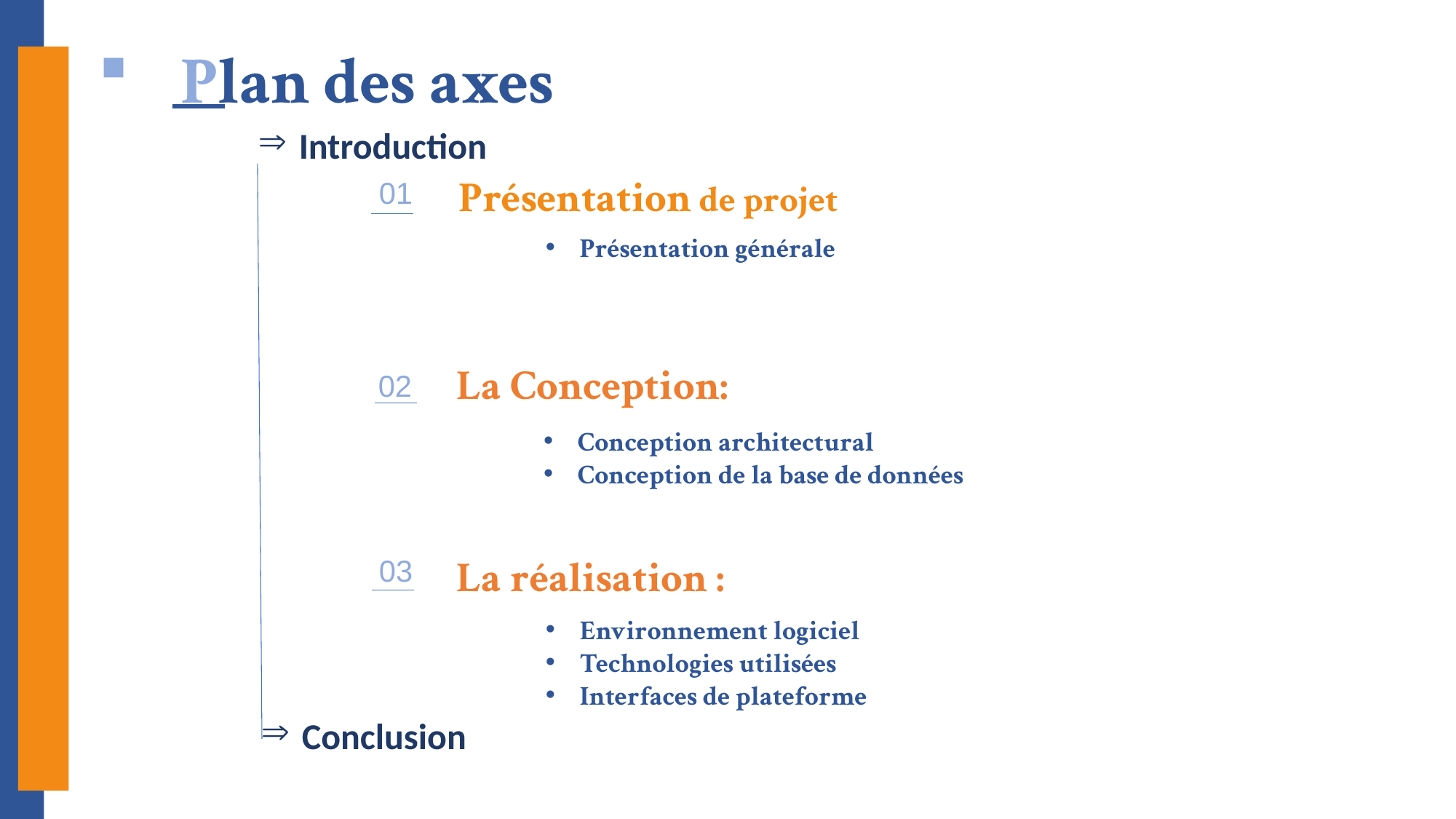

Plan des axes

Introduction
Présentation de projet
01
Présentation générale
La Conception:
02
Conception architectural
Conception de la base de données
La réalisation :
03
Environnement logiciel
Technologies utilisées
Interfaces de plateforme
Conclusion